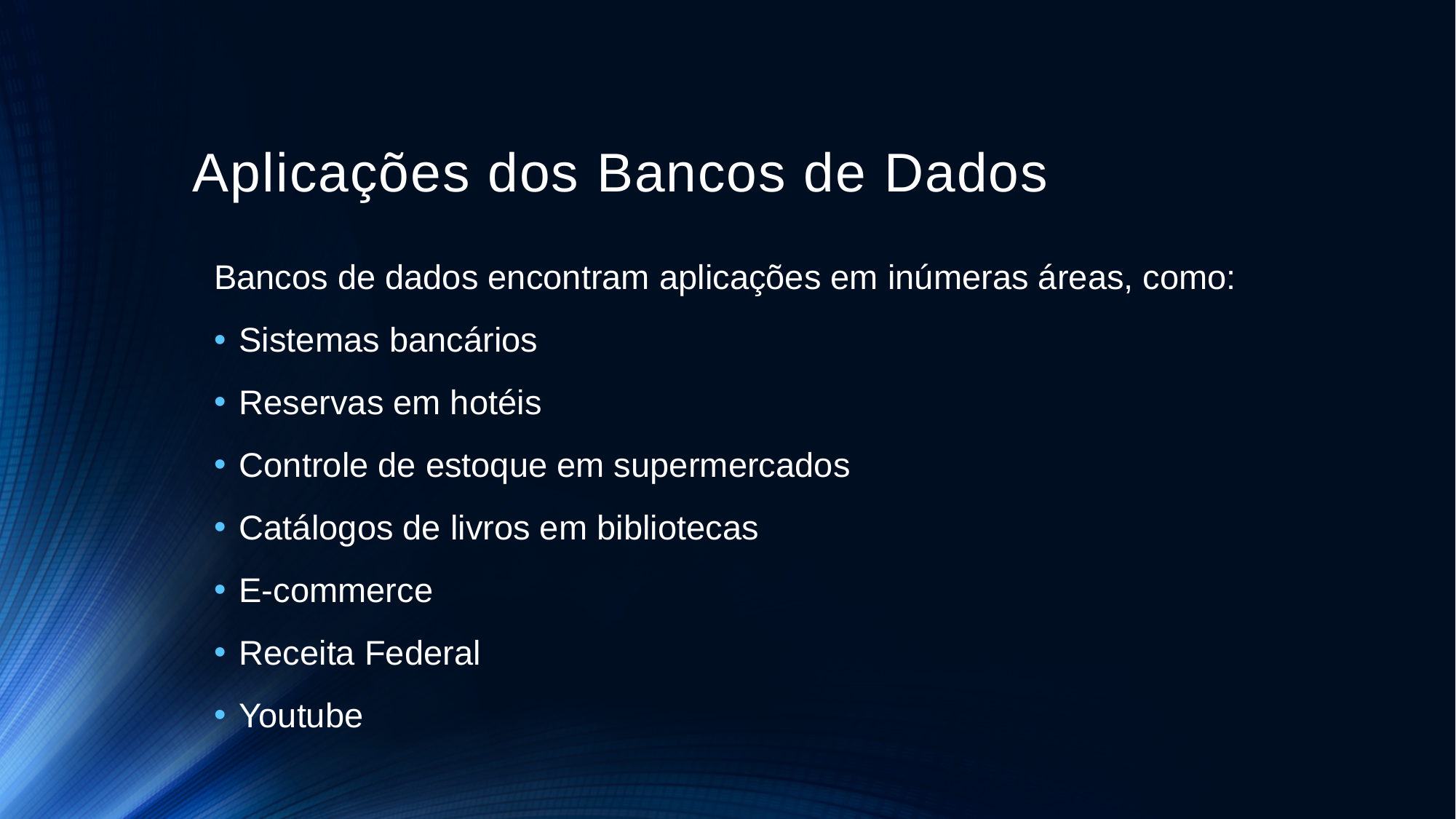

# Aplicações dos Bancos de Dados
Bancos de dados encontram aplicações em inúmeras áreas, como:
Sistemas bancários
Reservas em hotéis
Controle de estoque em supermercados
Catálogos de livros em bibliotecas
E-commerce
Receita Federal
Youtube